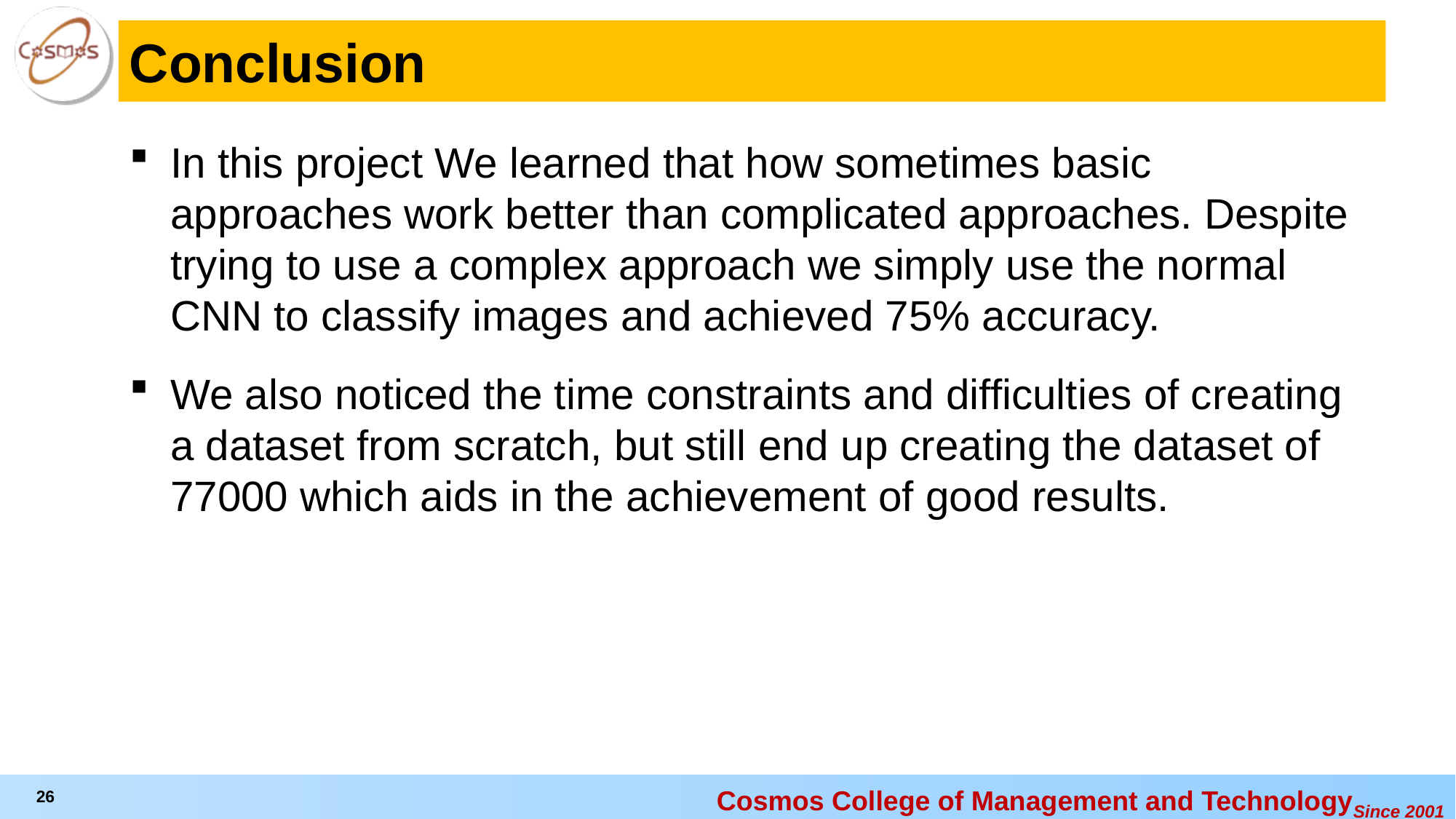

# Conclusion
In this project We learned that how sometimes basic approaches work better than complicated approaches. Despite trying to use a complex approach we simply use the normal CNN to classify images and achieved 75% accuracy.
We also noticed the time constraints and difficulties of creating a dataset from scratch, but still end up creating the dataset of 77000 which aids in the achievement of good results.